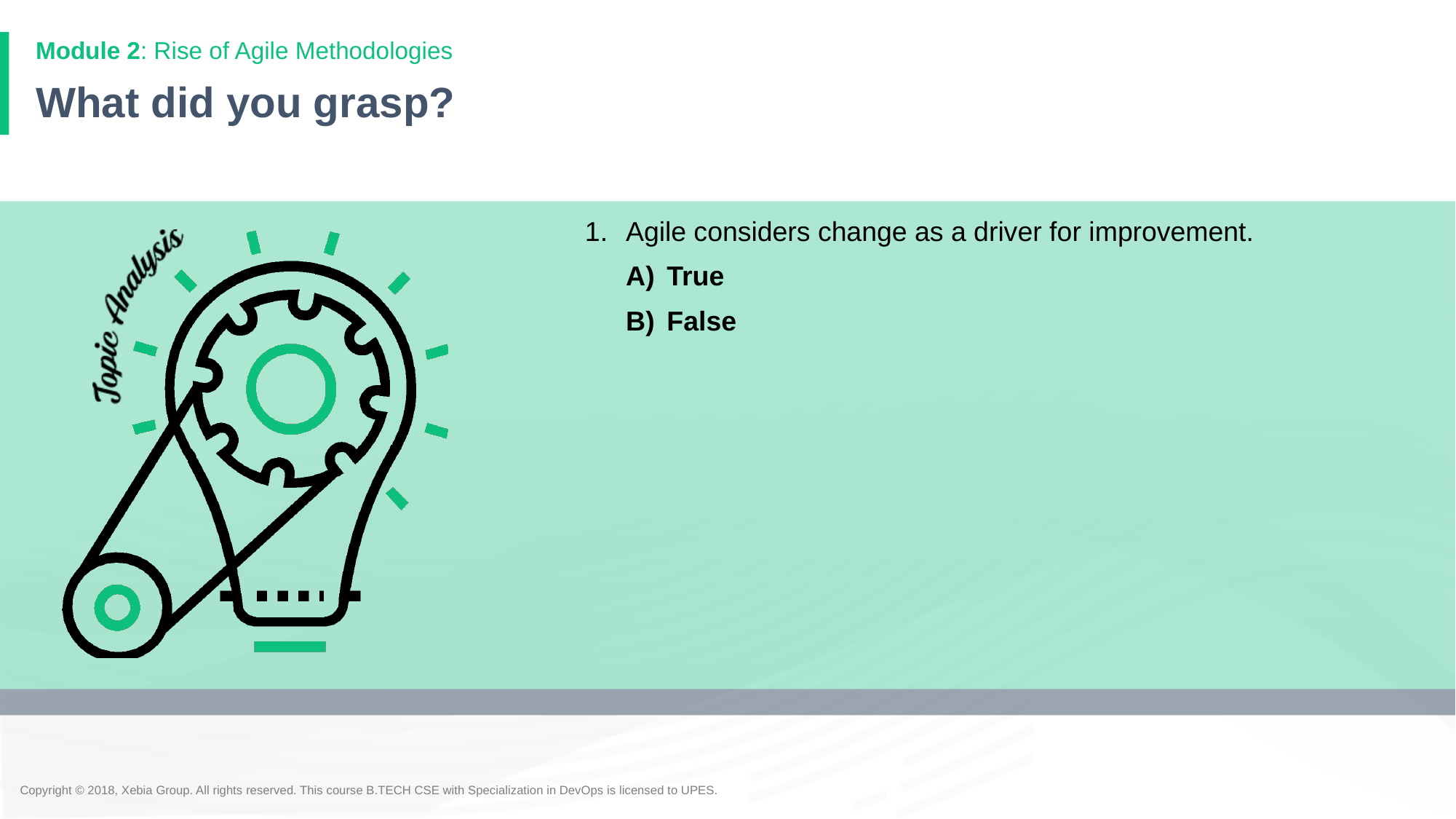

Module 2: Rise of Agile Methodologies

# What did you grasp?
Agile considers change as a driver for improvement.
True
False